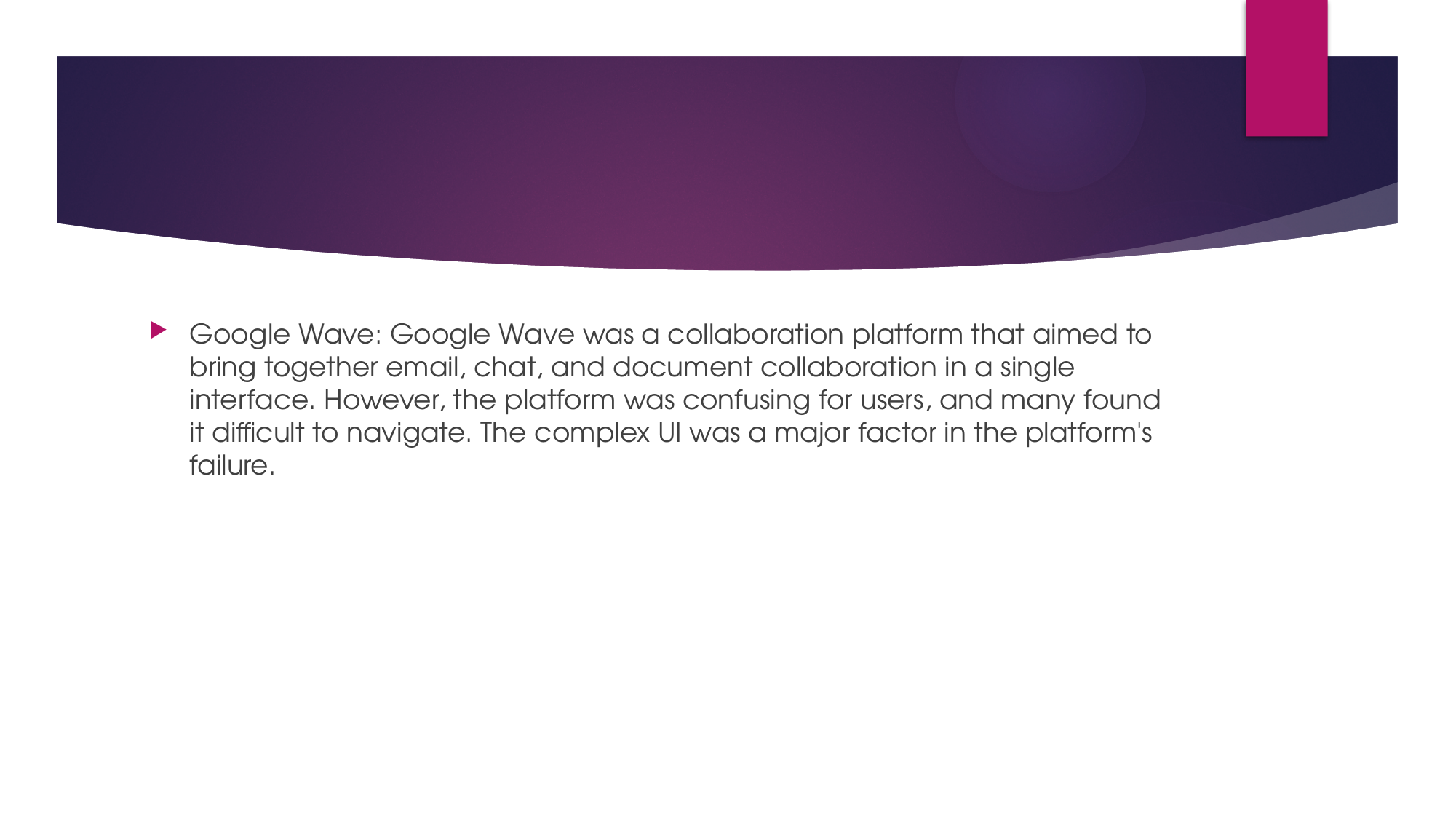

#
Google Wave: Google Wave was a collaboration platform that aimed to bring together email, chat, and document collaboration in a single interface. However, the platform was confusing for users, and many found it difficult to navigate. The complex UI was a major factor in the platform's failure.